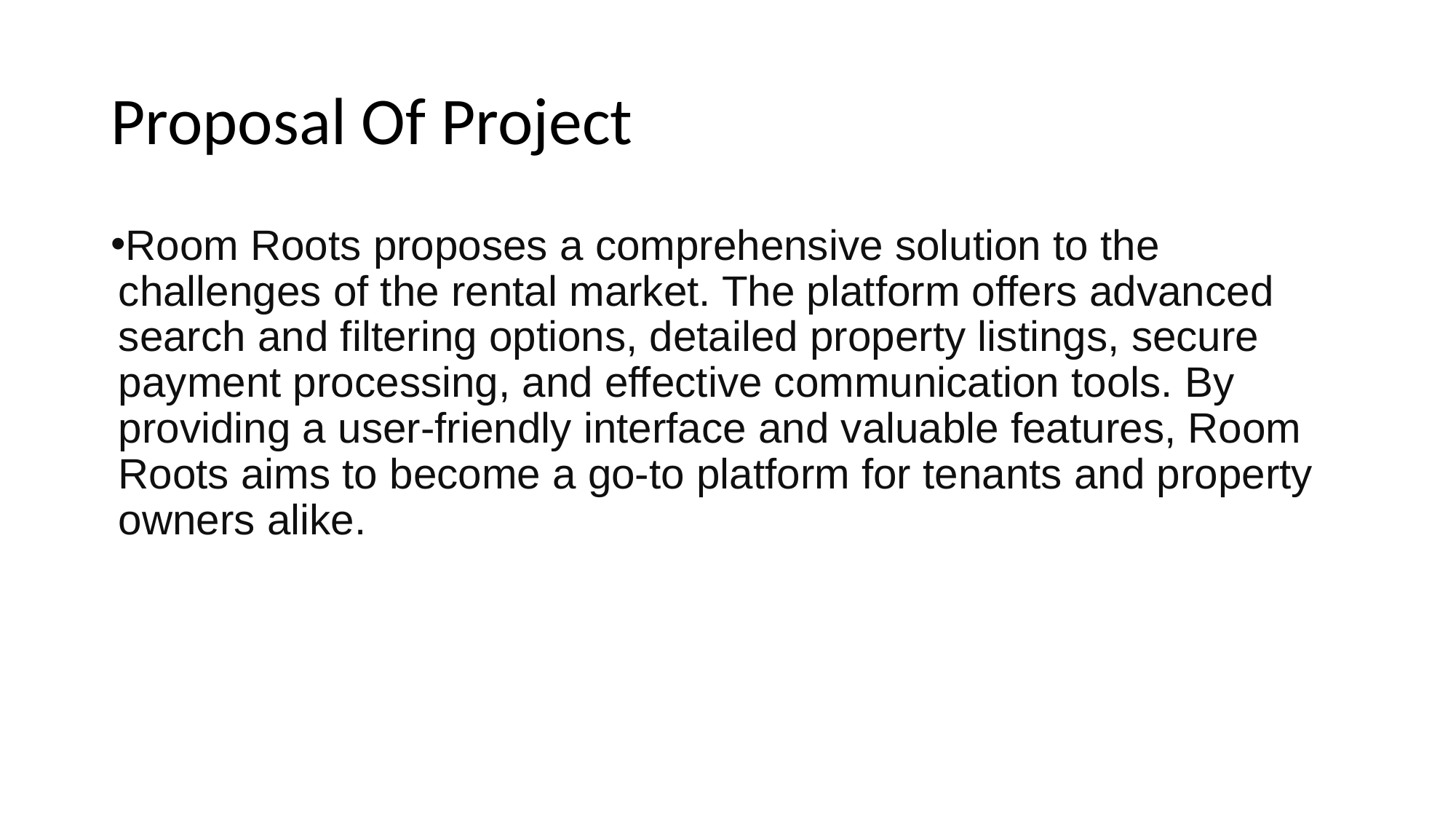

# Proposal Of Project
Room Roots proposes a comprehensive solution to the challenges of the rental market. The platform offers advanced search and filtering options, detailed property listings, secure payment processing, and effective communication tools. By providing a user-friendly interface and valuable features, Room Roots aims to become a go-to platform for tenants and property owners alike.